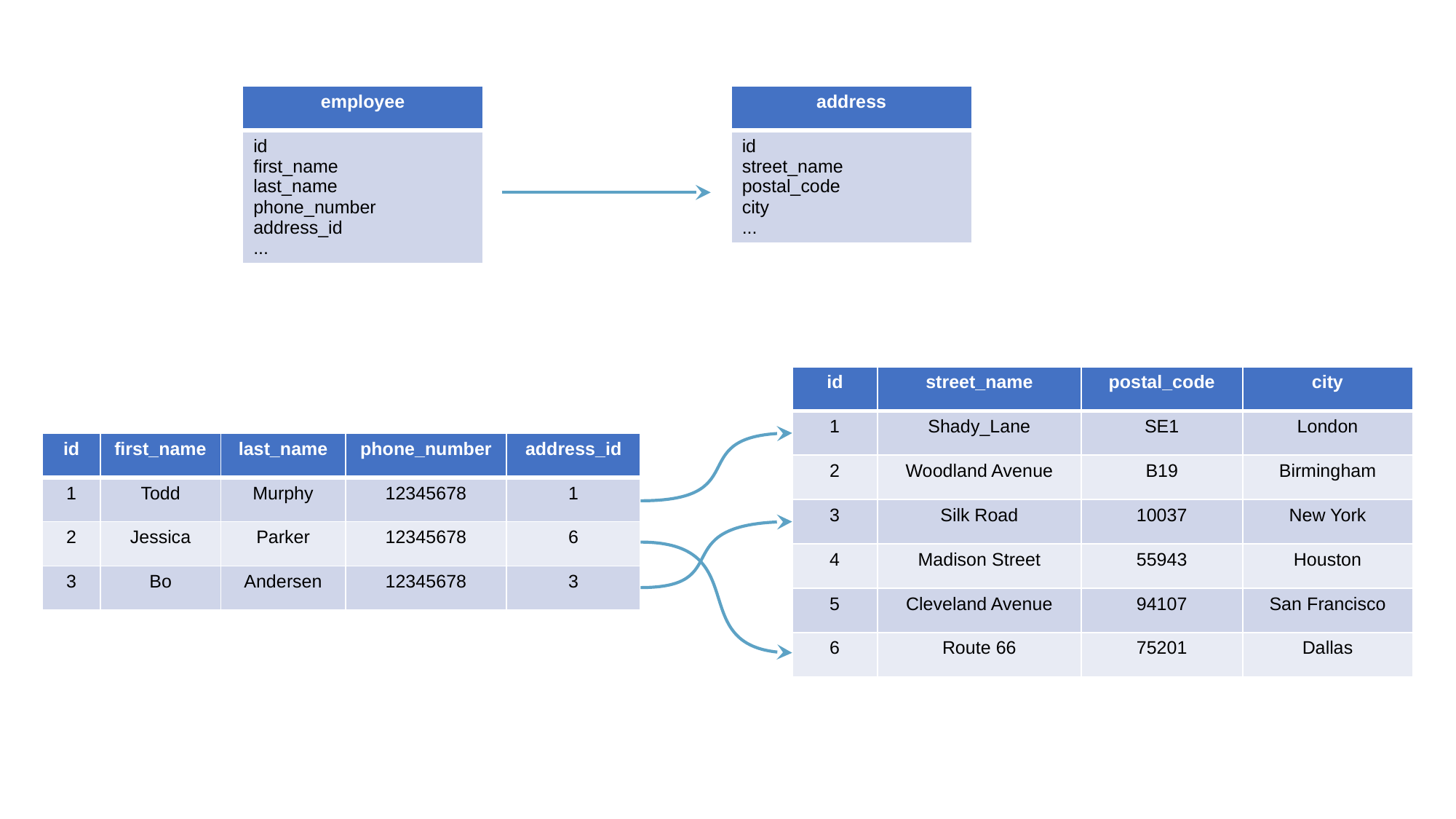

| employee |
| --- |
| id first\_name last\_name phone\_number address\_id ... |
| address |
| --- |
| id street\_name postal\_code city ... |
| id | street\_name | postal\_code | city |
| --- | --- | --- | --- |
| 1 | Shady\_Lane | SE1 | London |
| 2 | Woodland Avenue | B19 | Birmingham |
| 3 | Silk Road | 10037 | New York |
| 4 | Madison Street | 55943 | Houston |
| 5 | Cleveland Avenue | 94107 | San Francisco |
| 6 | Route 66 | 75201 | Dallas |
| id | first\_name | last\_name | phone\_number | address\_id |
| --- | --- | --- | --- | --- |
| 1 | Todd | Murphy | 12345678 | 1 |
| 2 | Jessica | Parker | 12345678 | 6 |
| 3 | Bo | Andersen | 12345678 | 3 |